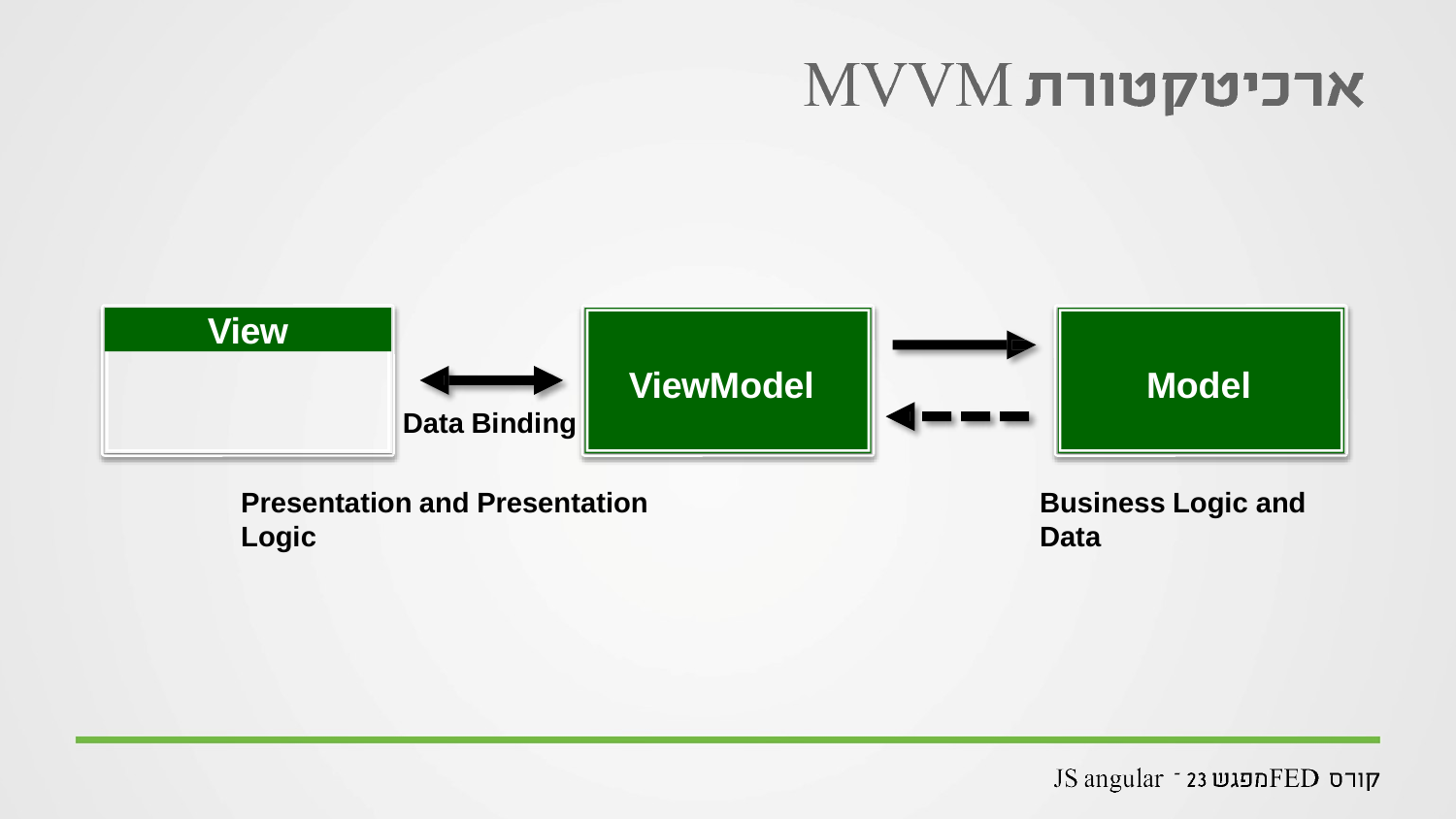

View

ViewModel
Model

Data Binding
Presentation and Presentation Logic
Business Logic and Data